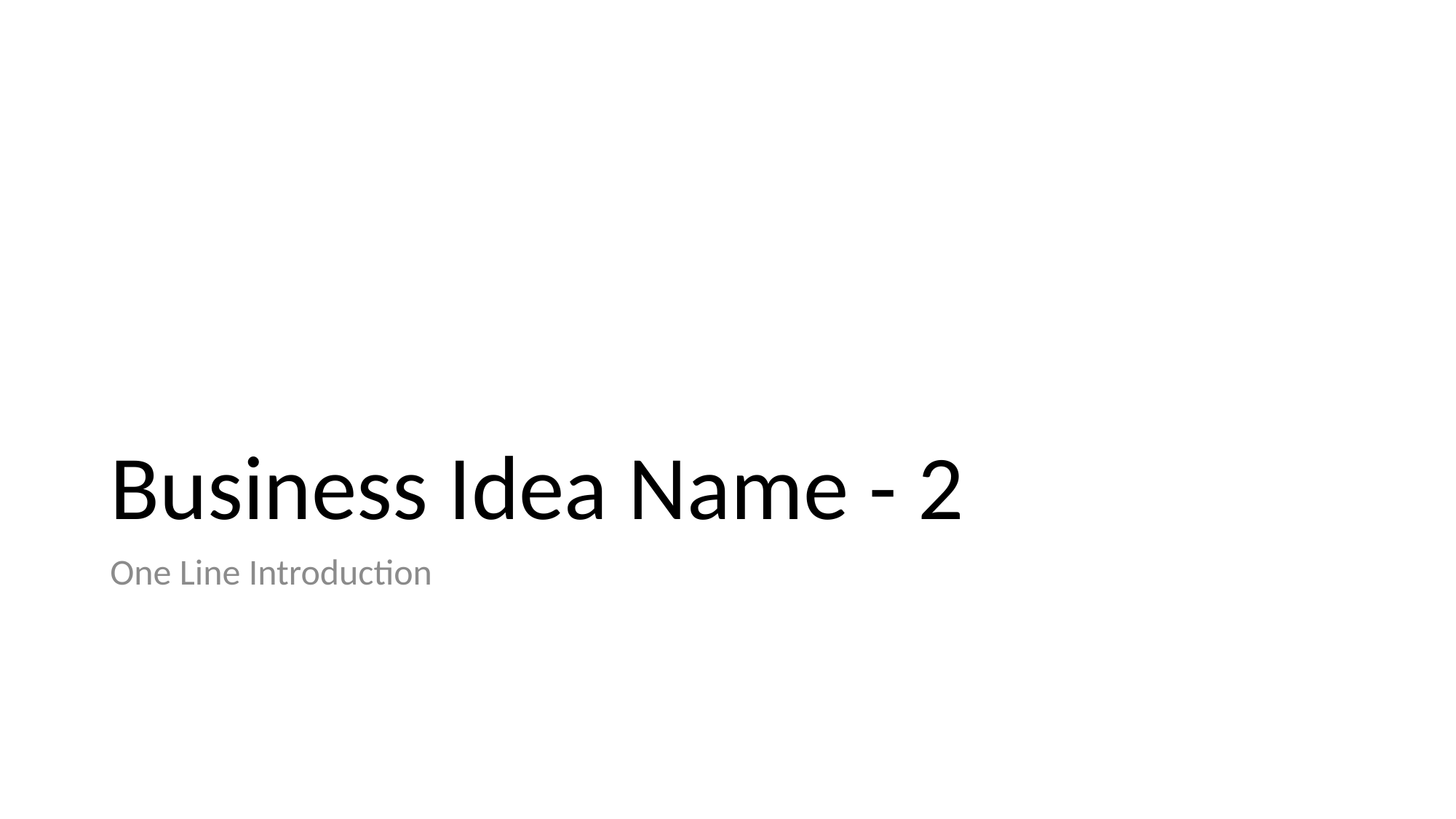

# Business Idea Name - 2
One Line Introduction